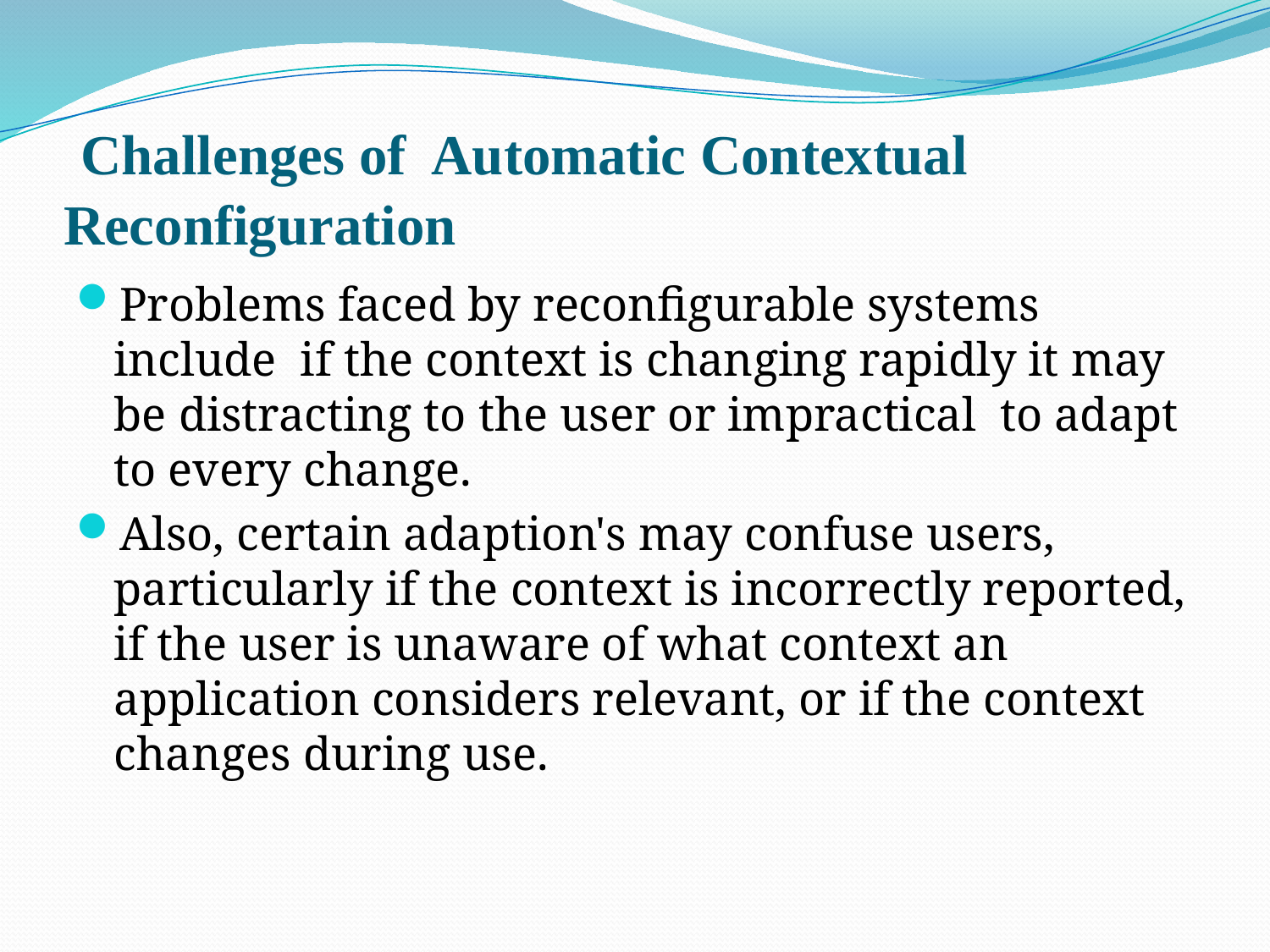

# Challenges of  Automatic Contextual Reconfiguration
Problems faced by reconfigurable systems include  if the context is changing rapidly it may be distracting to the user or impractical  to adapt to every change.
Also, certain adaption's may confuse users, particularly if the context is incorrectly reported, if the user is unaware of what context an application considers relevant, or if the context changes during use.